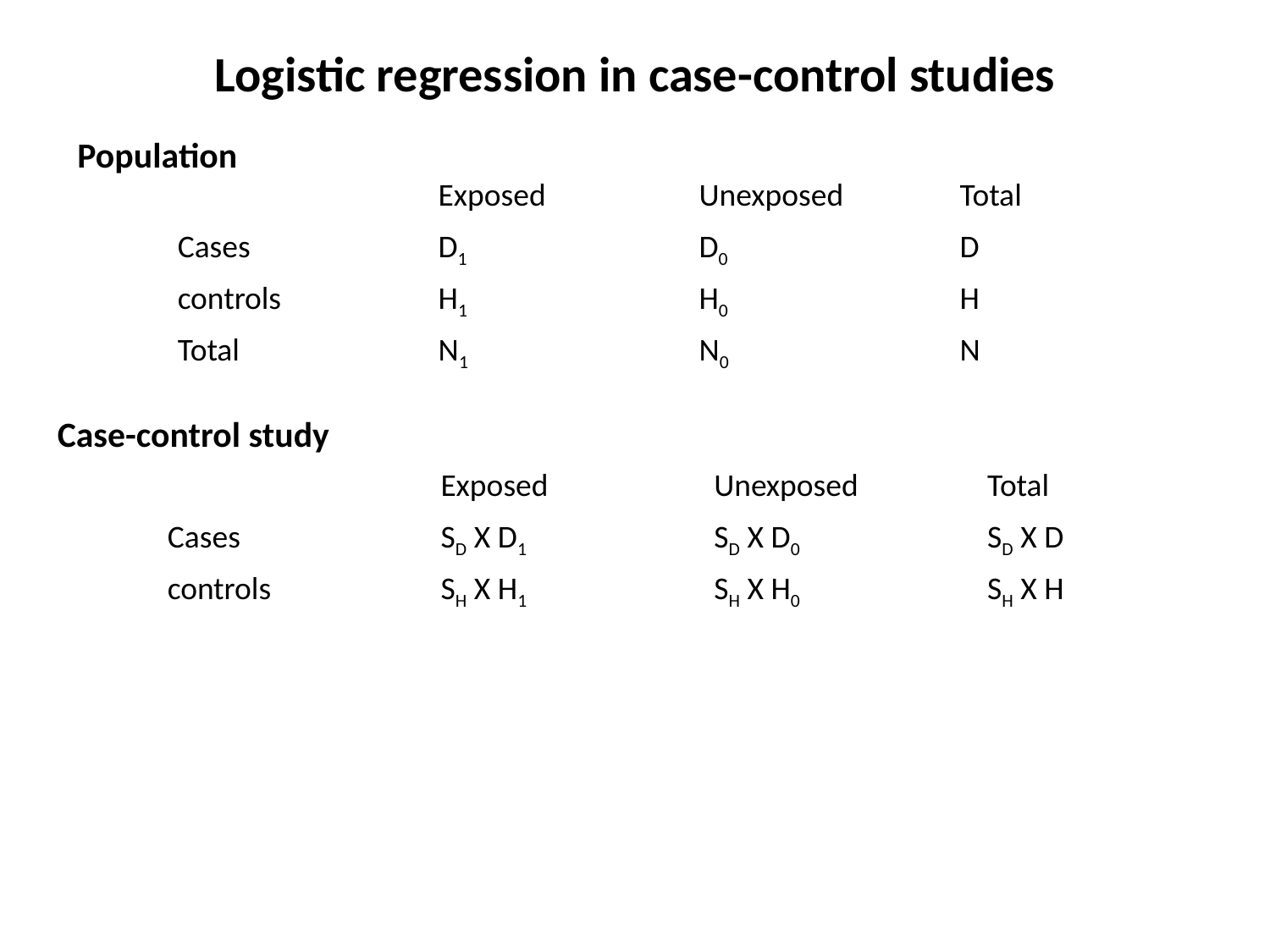

# Logistic regression in case-control studies
Population
|  | Exposed | Unexposed | Total |
| --- | --- | --- | --- |
| Cases | D1 | D0 | D |
| controls | H1 | H0 | H |
| Total | N1 | N0 | N |
Case-control study
|  | Exposed | Unexposed | Total |
| --- | --- | --- | --- |
| Cases | SD X D1 | SD X D0 | SD X D |
| controls | SH X H1 | SH X H0 | SH X H |